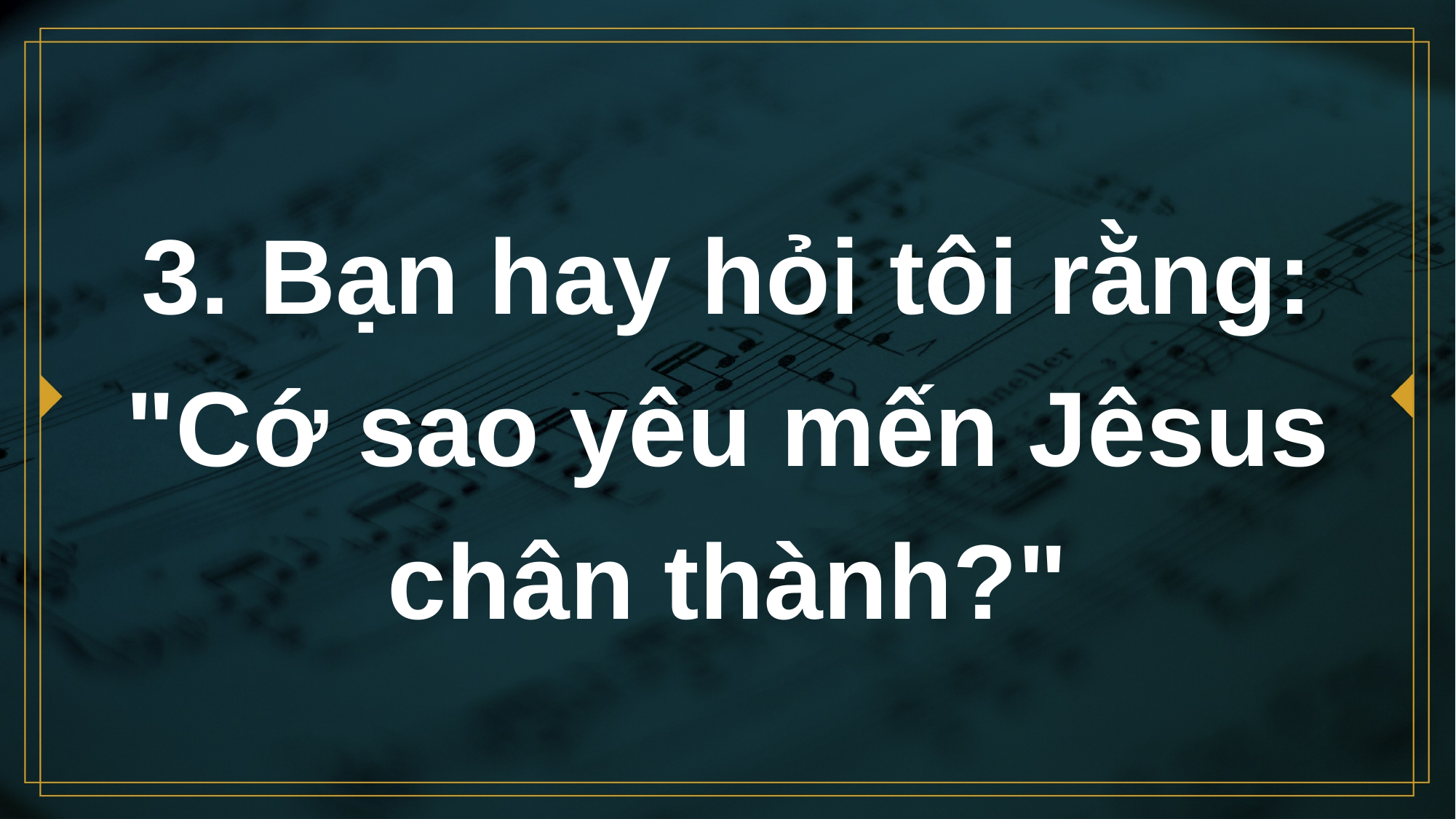

# 3. Bạn hay hỏi tôi rằng: "Cớ sao yêu mến Jêsus chân thành?"